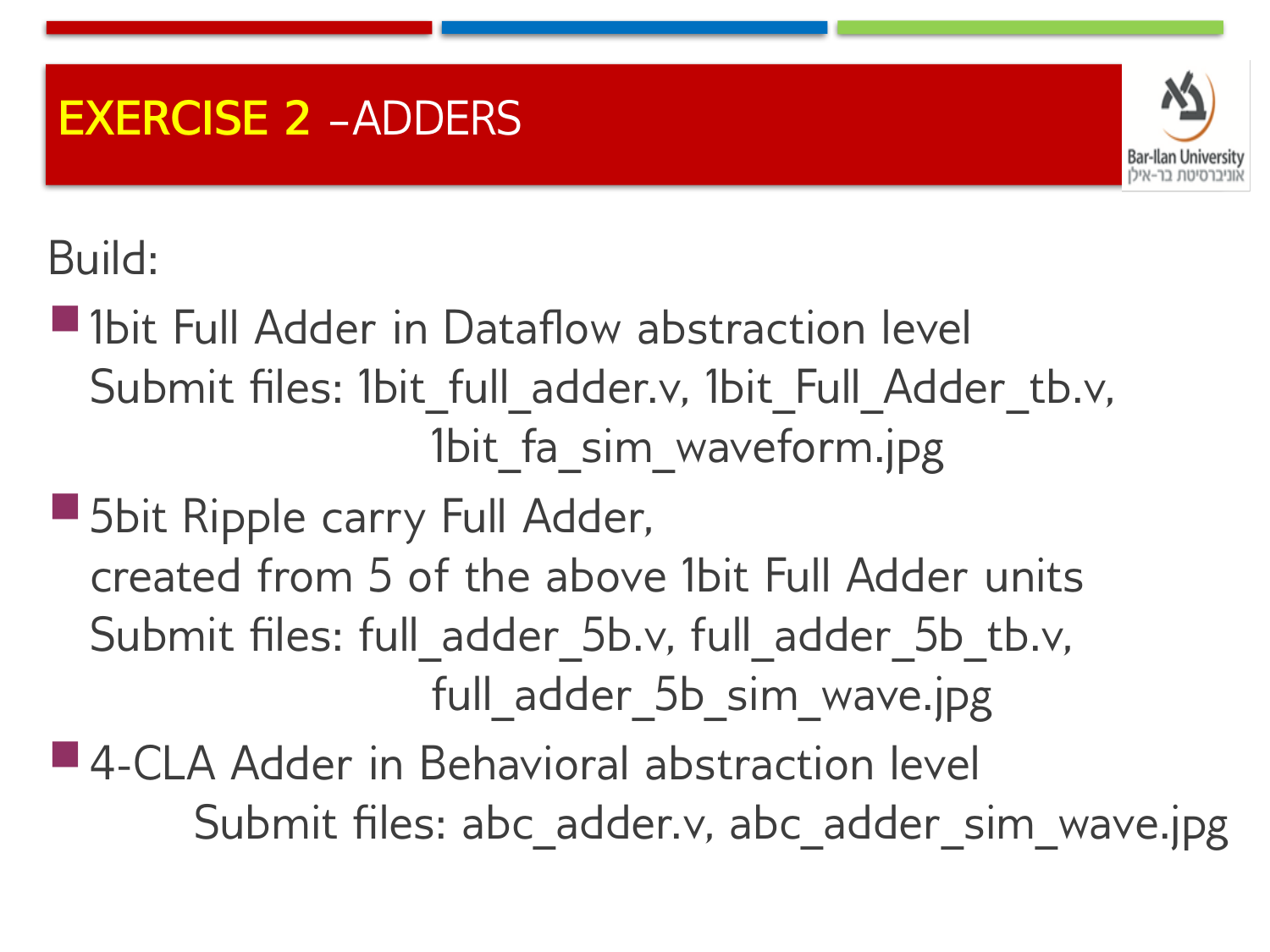

# Exercise 2 –Adders
Build:
1bit Full Adder in Dataflow abstraction level
Submit files: 1bit_full_adder.v, 1bit_Full_Adder_tb.v,
                       1bit_fa_sim_waveform.jpg
5bit Ripple carry Full Adder,
created from 5 of the above 1bit Full Adder units
Submit files: full_adder_5b.v, full_adder_5b_tb.v,
                       full_adder_5b_sim_wave.jpg
4-CLA Adder in Behavioral abstraction level
       Submit files: abc_adder.v, abc_adder_sim_wave.jpg